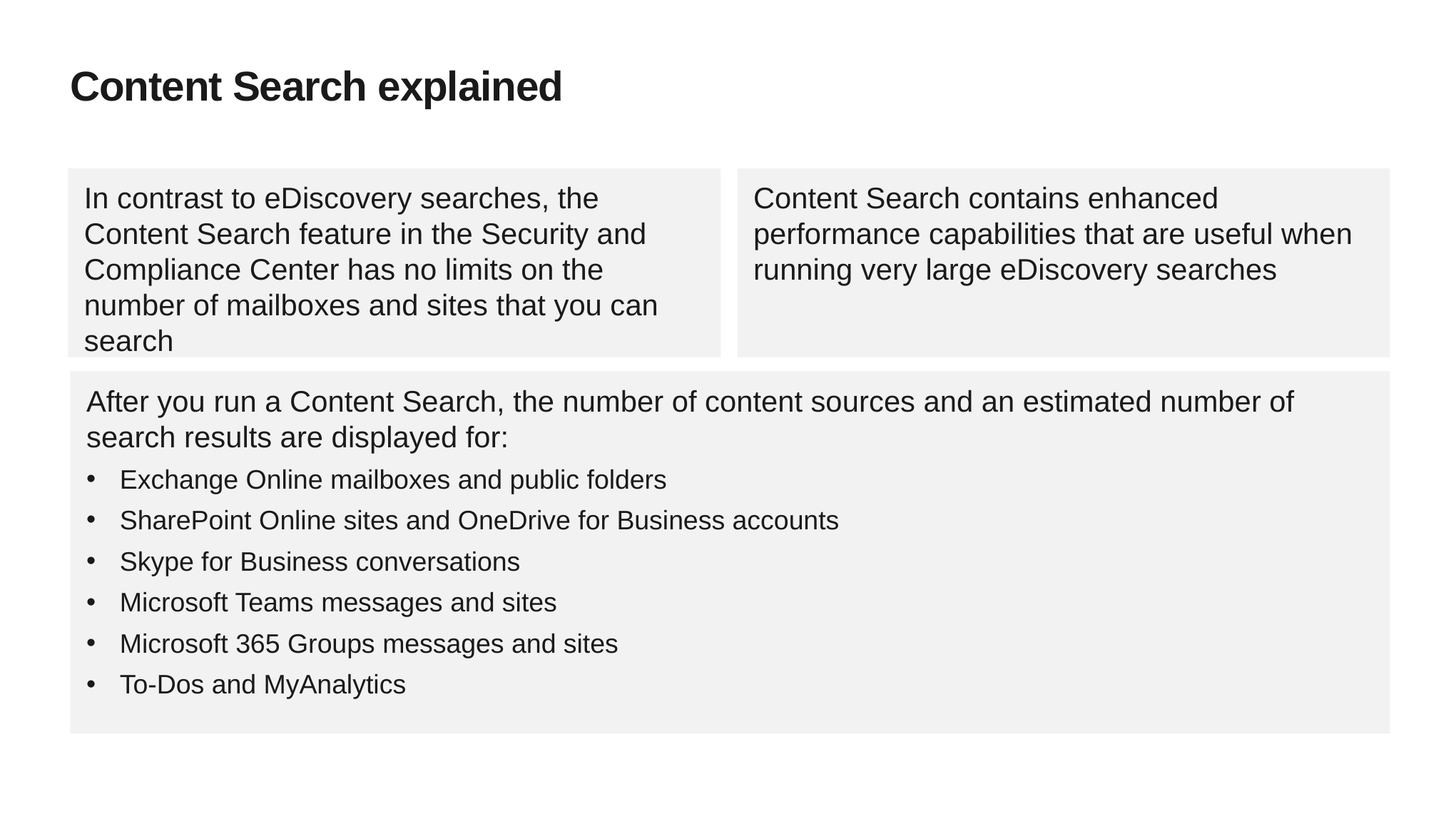

# Content Search explained
In contrast to eDiscovery searches, the Content Search feature in the Security and Compliance Center has no limits on the number of mailboxes and sites that you can search
Content Search contains enhanced performance capabilities that are useful when running very large eDiscovery searches
After you run a Content Search, the number of content sources and an estimated number of search results are displayed for:
Exchange Online mailboxes and public folders
SharePoint Online sites and OneDrive for Business accounts
Skype for Business conversations
Microsoft Teams messages and sites
Microsoft 365 Groups messages and sites
To-Dos and MyAnalytics